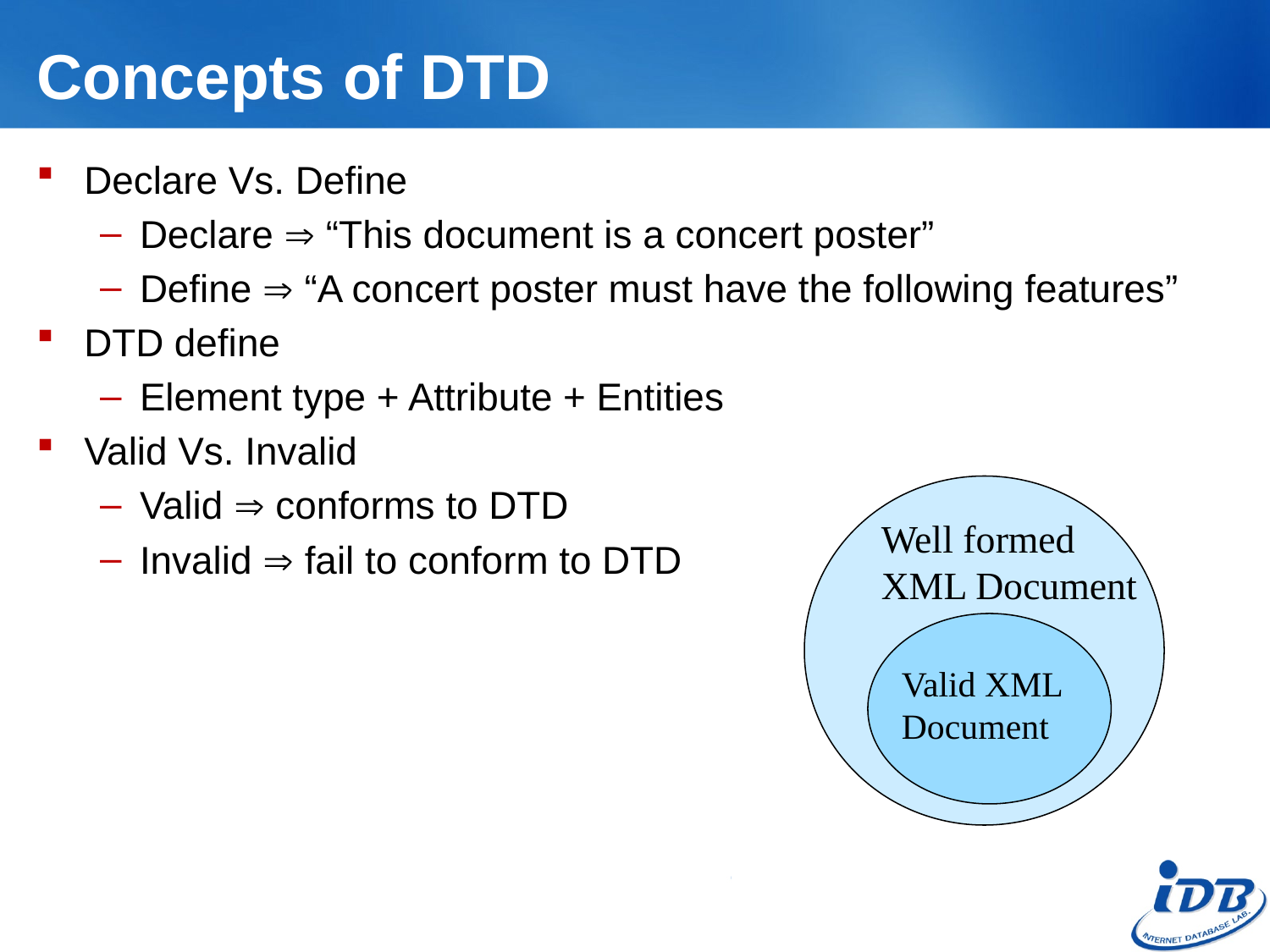

# Concepts of DTD
Declare Vs. Define
Declare ⇒ “This document is a concert poster”
Define ⇒ “A concert poster must have the following features”
DTD define
Element type + Attribute + Entities
Valid Vs. Invalid
Valid ⇒ conforms to DTD
Invalid ⇒ fail to conform to DTD

Well formed
XML Document

Valid XML Document